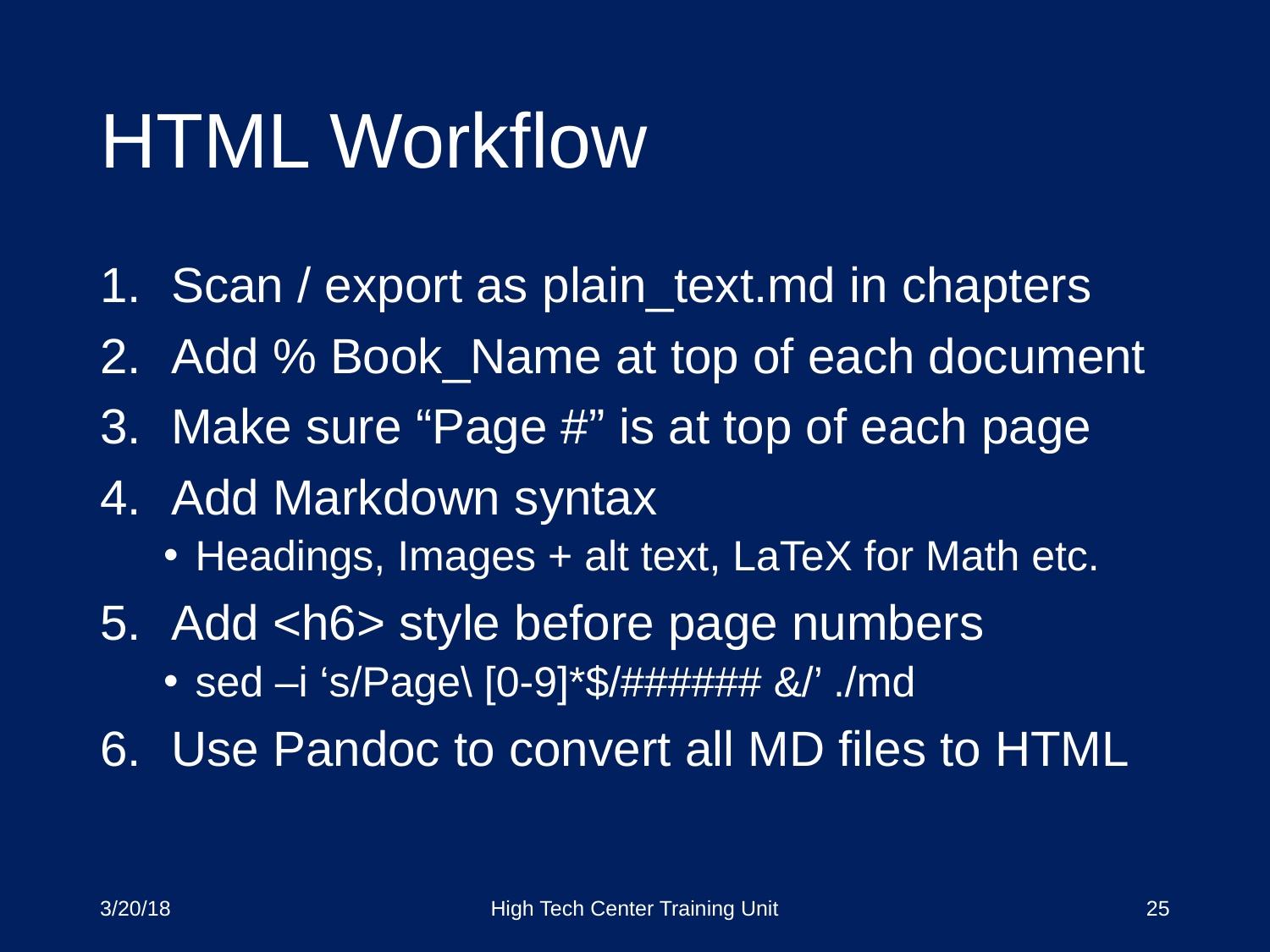

# HTML Workflow
Scan / export as plain_text.md in chapters
Add % Book_Name at top of each document
Make sure “Page #” is at top of each page
Add Markdown syntax
Headings, Images + alt text, LaTeX for Math etc.
Add <h6> style before page numbers
sed –i ‘s/Page\ [0-9]*$/###### &/’ ./md
Use Pandoc to convert all MD files to HTML
3/20/18
High Tech Center Training Unit
25